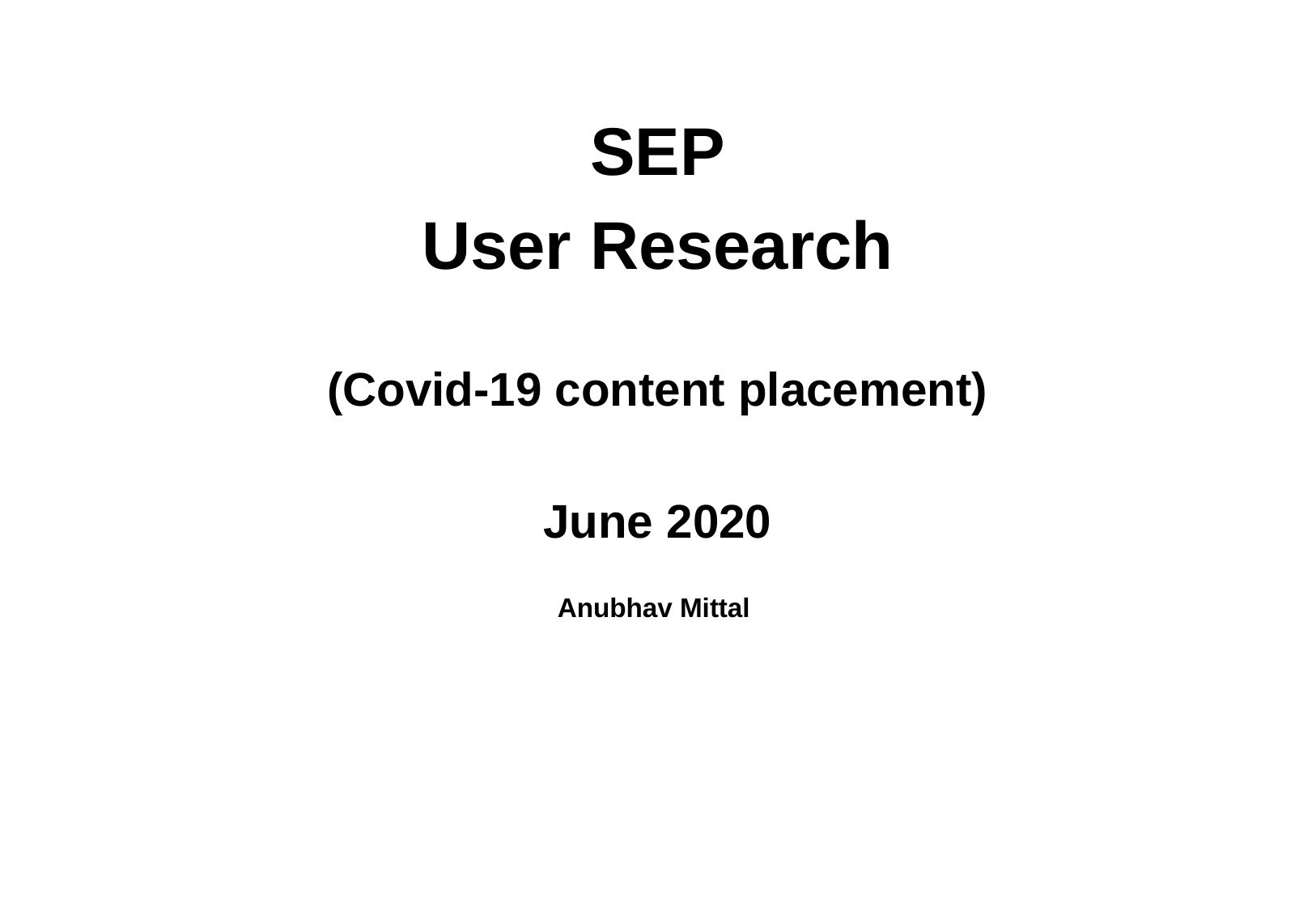

SEP
User Research

(Covid-19 content placement)

June 2020

Anubhav Mittal